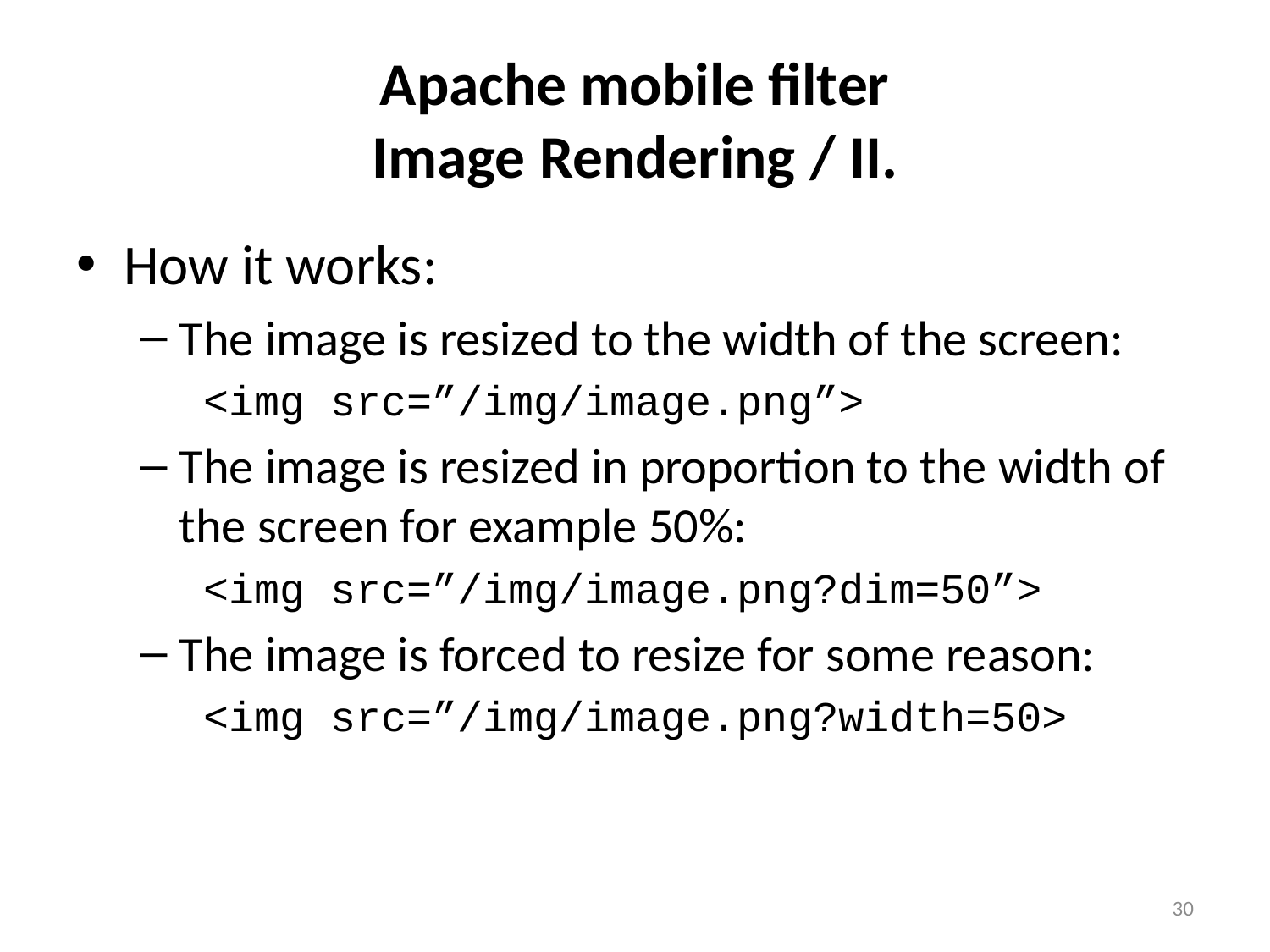

# Apache mobile filter Image Rendering / II.
How it works:
The image is resized to the width of the screen:
<img src=”/img/image.png”>
The image is resized in proportion to the width of the screen for example 50%:
<img src=”/img/image.png?dim=50”>
The image is forced to resize for some reason:
<img src=”/img/image.png?width=50>
30